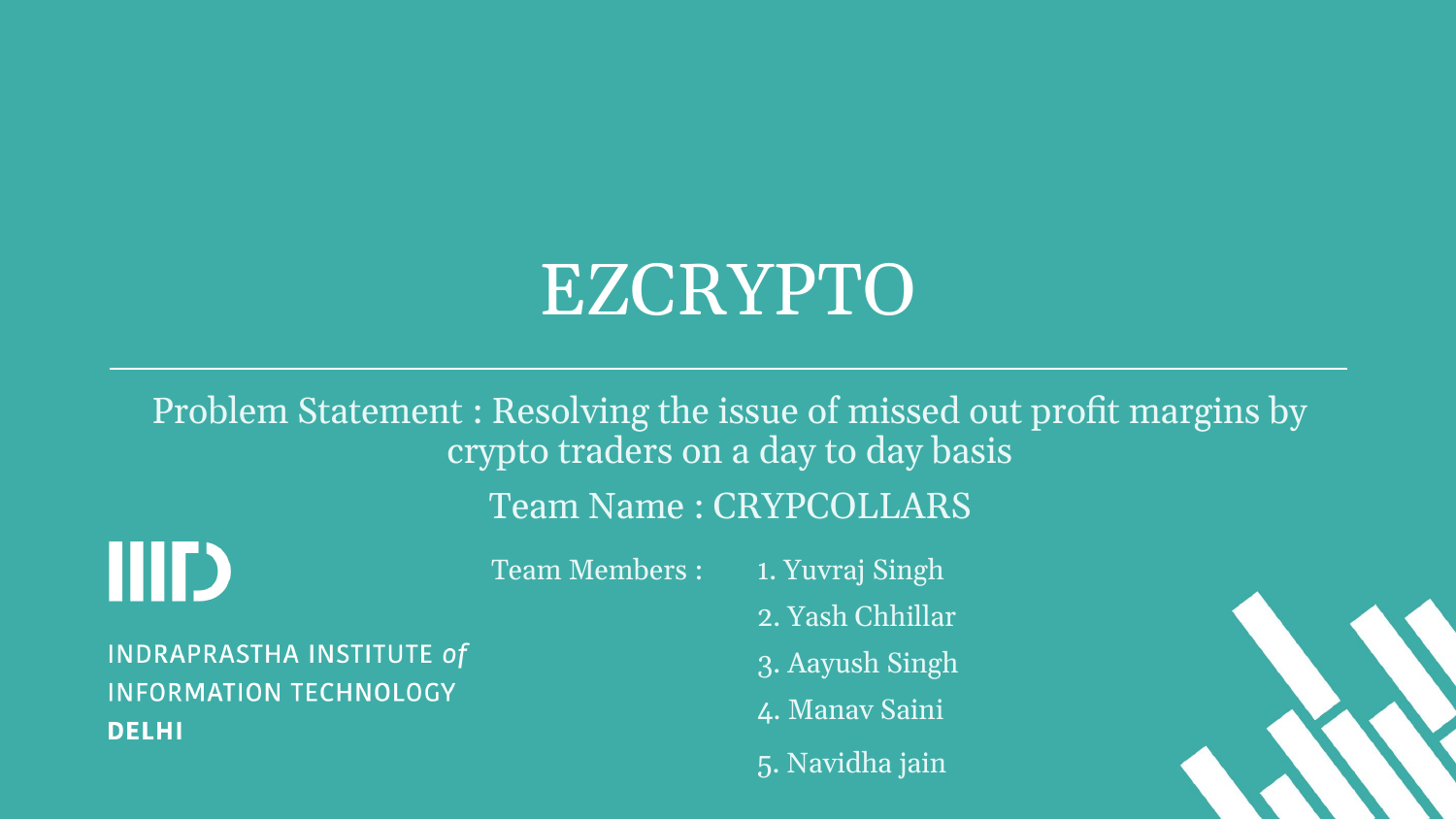

# EZCRYPTO
Problem Statement : Resolving the issue of missed out profit margins by crypto traders on a day to day basis
Team Name : CRYPCOLLARS

Team Members :	       1. Yuvraj Singh
       2. Yash Chhillar
       3. Aayush Singh
       4. Manav Saini
       5. Navidha jain